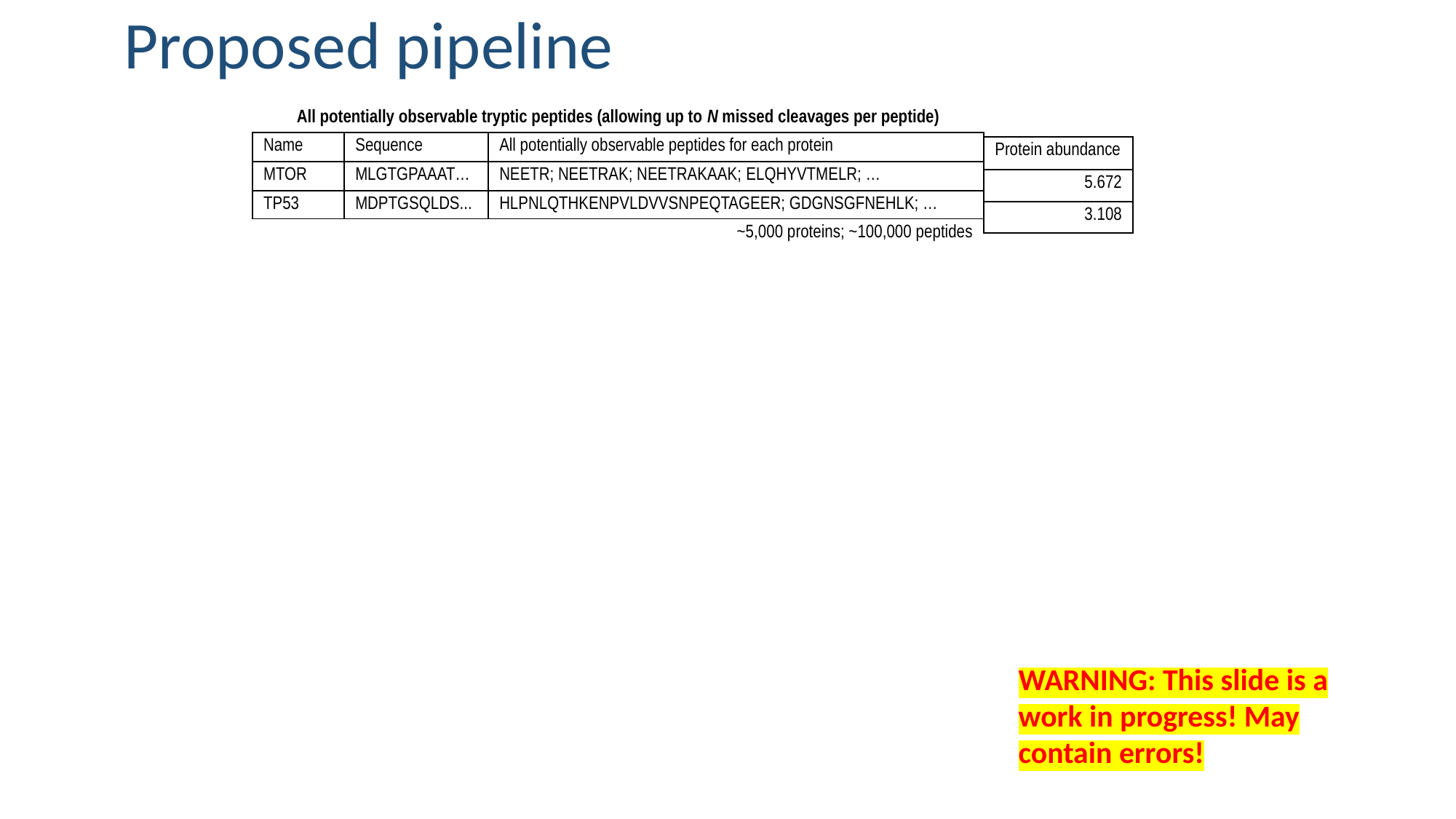

# Proposed pipeline
| All potentially observable tryptic peptides (allowing up to N missed cleavages per peptide) |  |  |
| --- | --- | --- |
| Name | Sequence | All potentially observable peptides for each protein |
| MTOR | MLGTGPAAAT… | NEETR; NEETRAK; NEETRAKAAK; ELQHYVTMELR; … |
| TP53 | MDPTGSQLDS... | HLPNLQTHKENPVLDVVSNPEQTAGEER; GDGNSGFNEHLK; … |
| ~5,000 proteins; ~100,000 peptides | ~20,000 proteins |  |
| Protein abundance |
| --- |
| 5.672 |
| 3.108 |
WARNING: This slide is a work in progress! May contain errors!